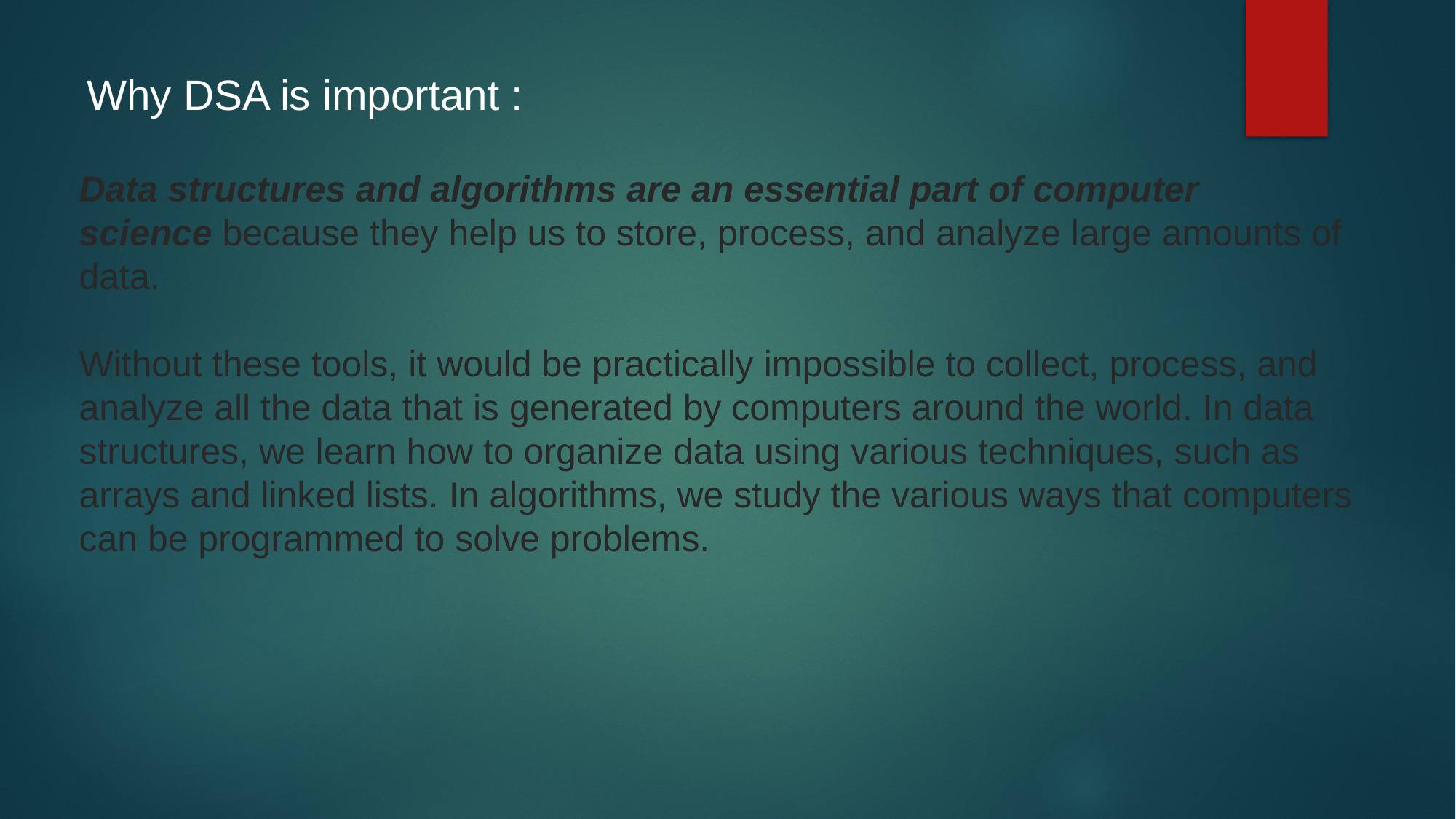

Why DSA is important :
Data structures and algorithms are an essential part of computer science because they help us to store, process, and analyze large amounts of data.

Without these tools, it would be practically impossible to collect, process, and analyze all the data that is generated by computers around the world. In data structures, we learn how to organize data using various techniques, such as arrays and linked lists. In algorithms, we study the various ways that computers can be programmed to solve problems.